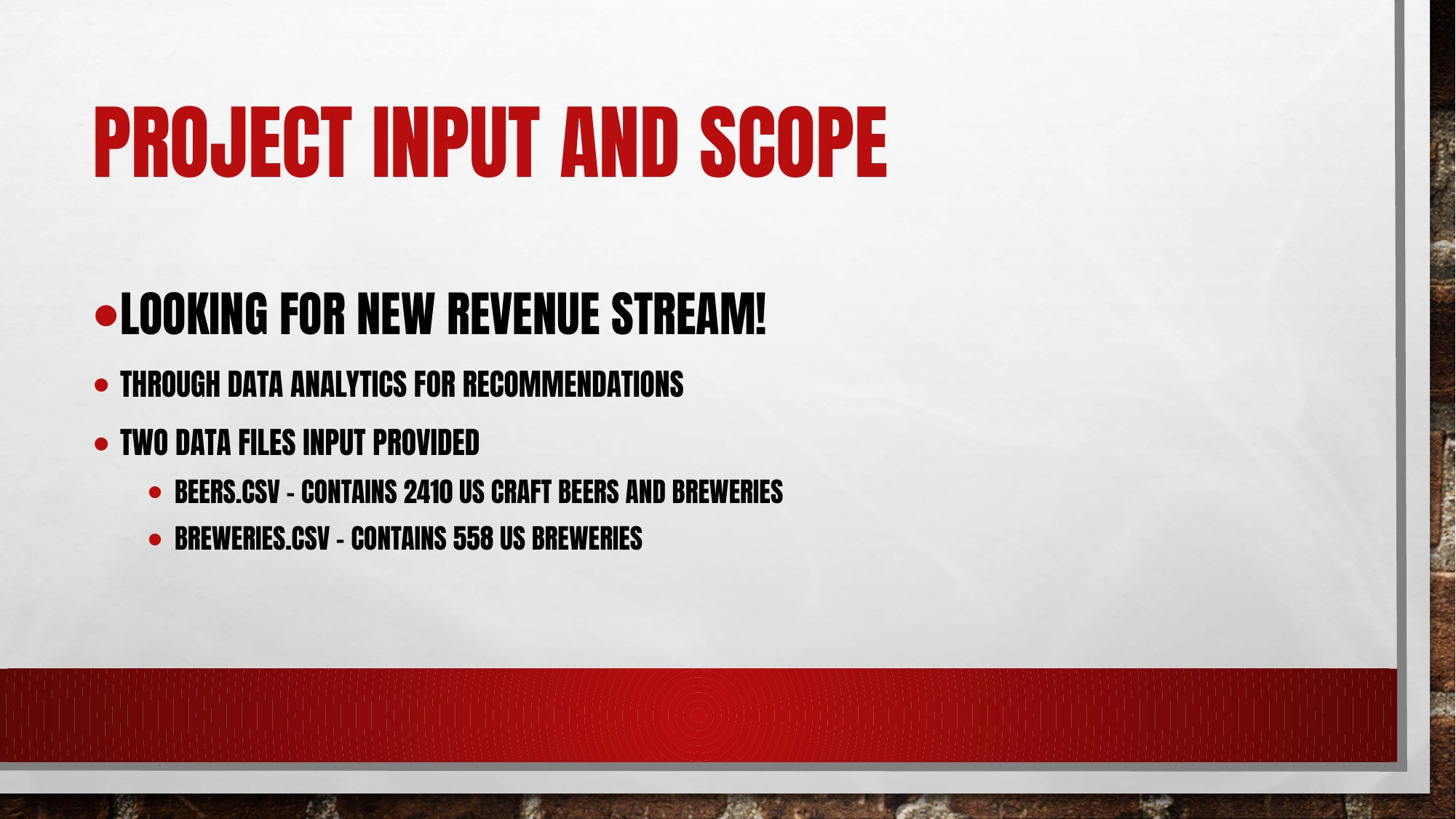

# Project Input and Scope
Looking for new revenue stream!
Through data analytics for recommendations
Two data files input provided
Beers.csv – contains 2410 US craft beers and breweries
Breweries.csv – contains 558 US breweries